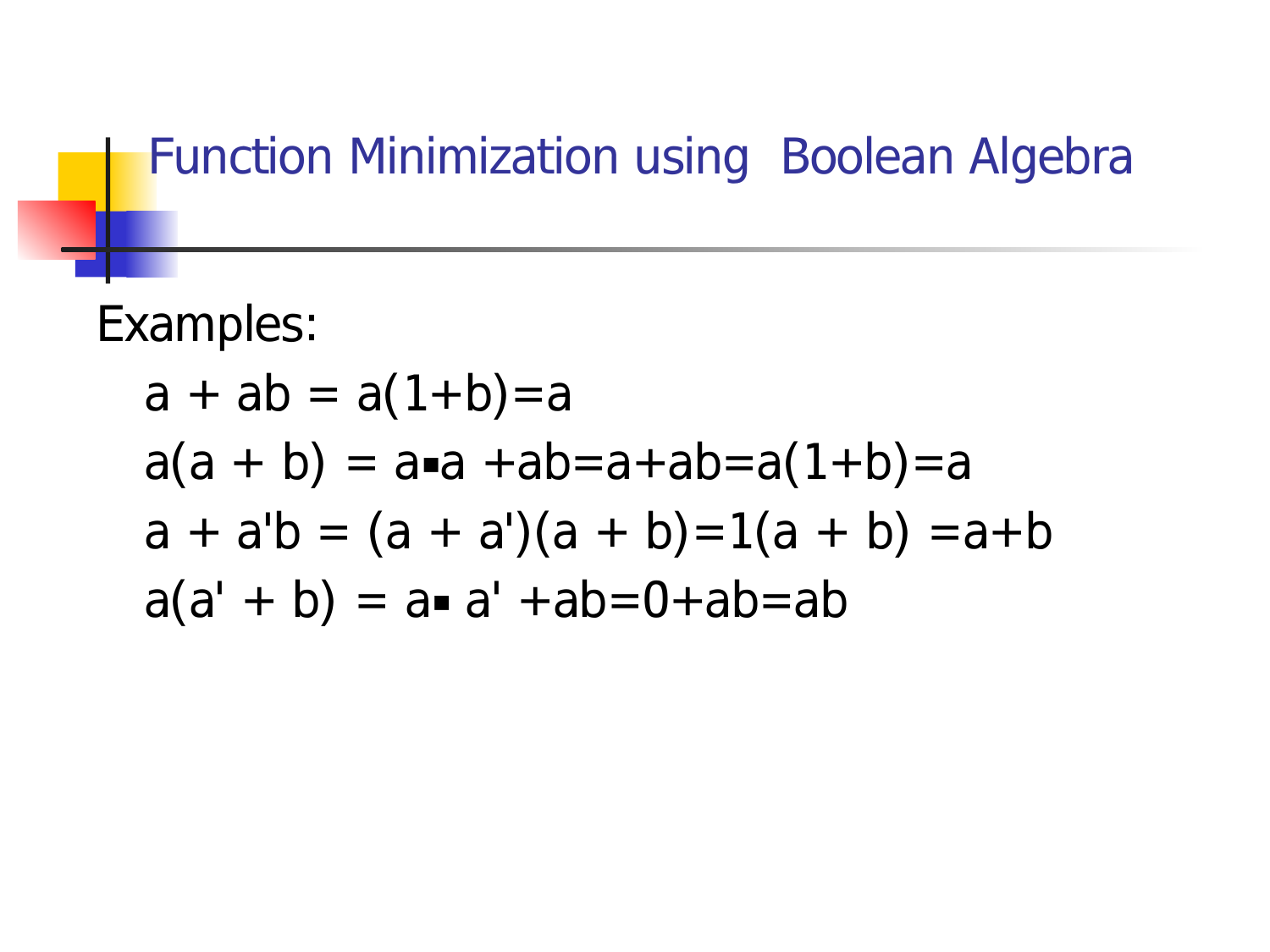

Function Minimization using  Boolean Algebra
Examples:
	a + ab = a(1+b)=a
	a(a + b) = a▪a +ab=a+ab=a(1+b)=a
	a + a'b = (a + a')(a + b)=1(a + b) =a+b
	a(a' + b) = a▪ a' +ab=0+ab=ab